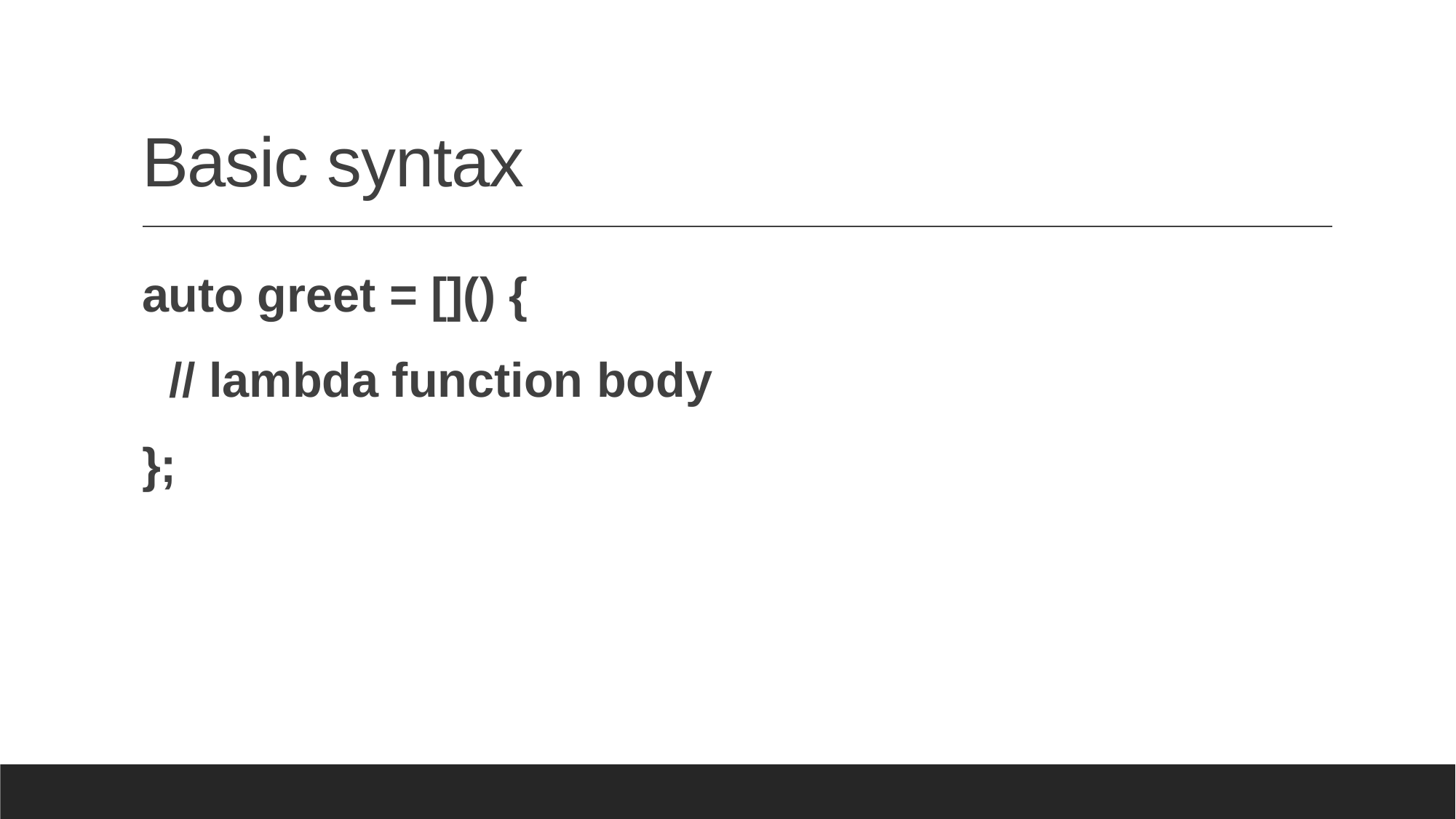

# Basic syntax
auto greet = []() {
  // lambda function body
};